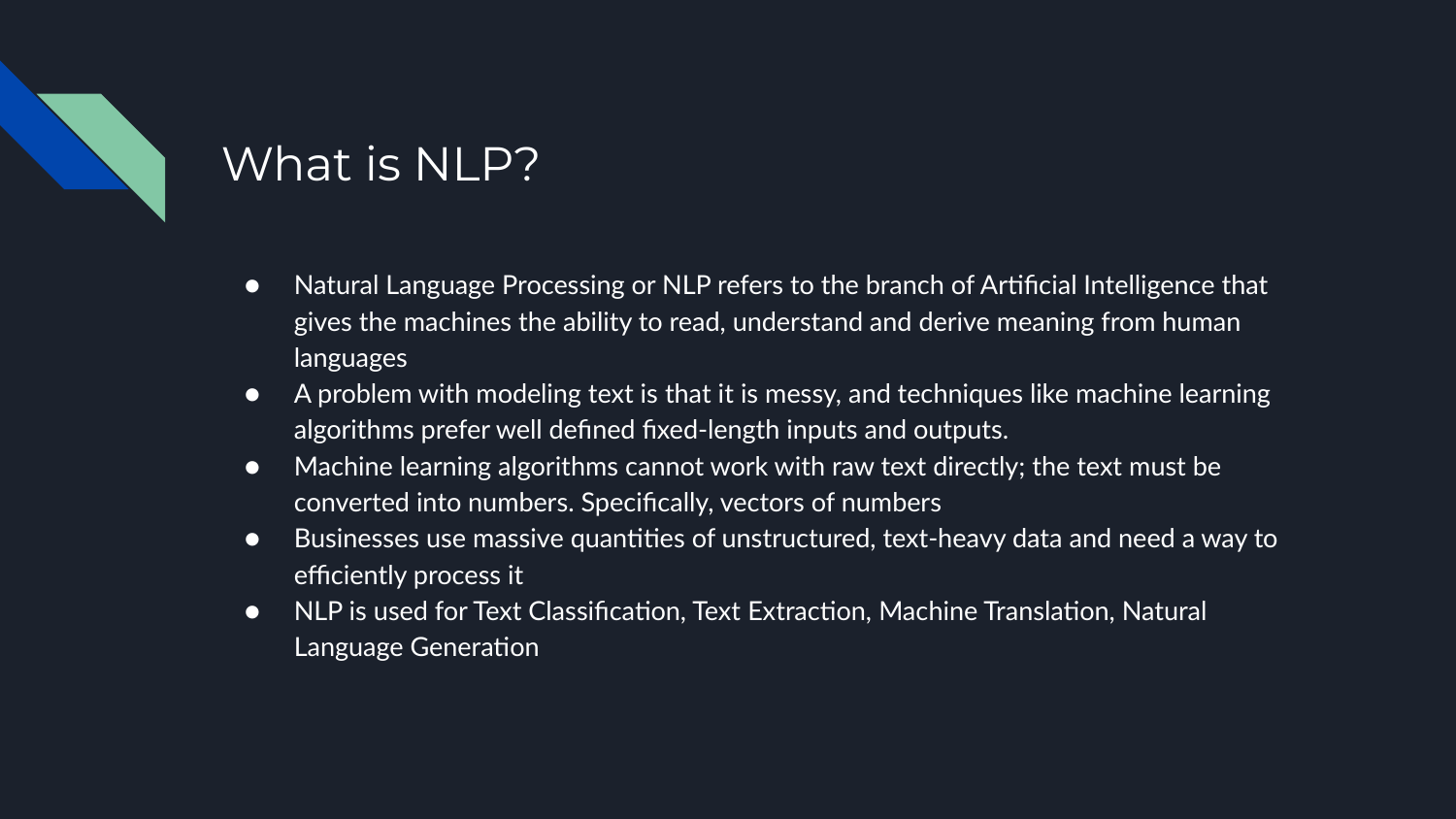

# What is NLP?
Natural Language Processing or NLP refers to the branch of Artificial Intelligence that gives the machines the ability to read, understand and derive meaning from human languages
A problem with modeling text is that it is messy, and techniques like machine learning algorithms prefer well defined fixed-length inputs and outputs.
Machine learning algorithms cannot work with raw text directly; the text must be converted into numbers. Specifically, vectors of numbers
Businesses use massive quantities of unstructured, text-heavy data and need a way to efficiently process it
NLP is used for Text Classification, Text Extraction, Machine Translation, Natural Language Generation